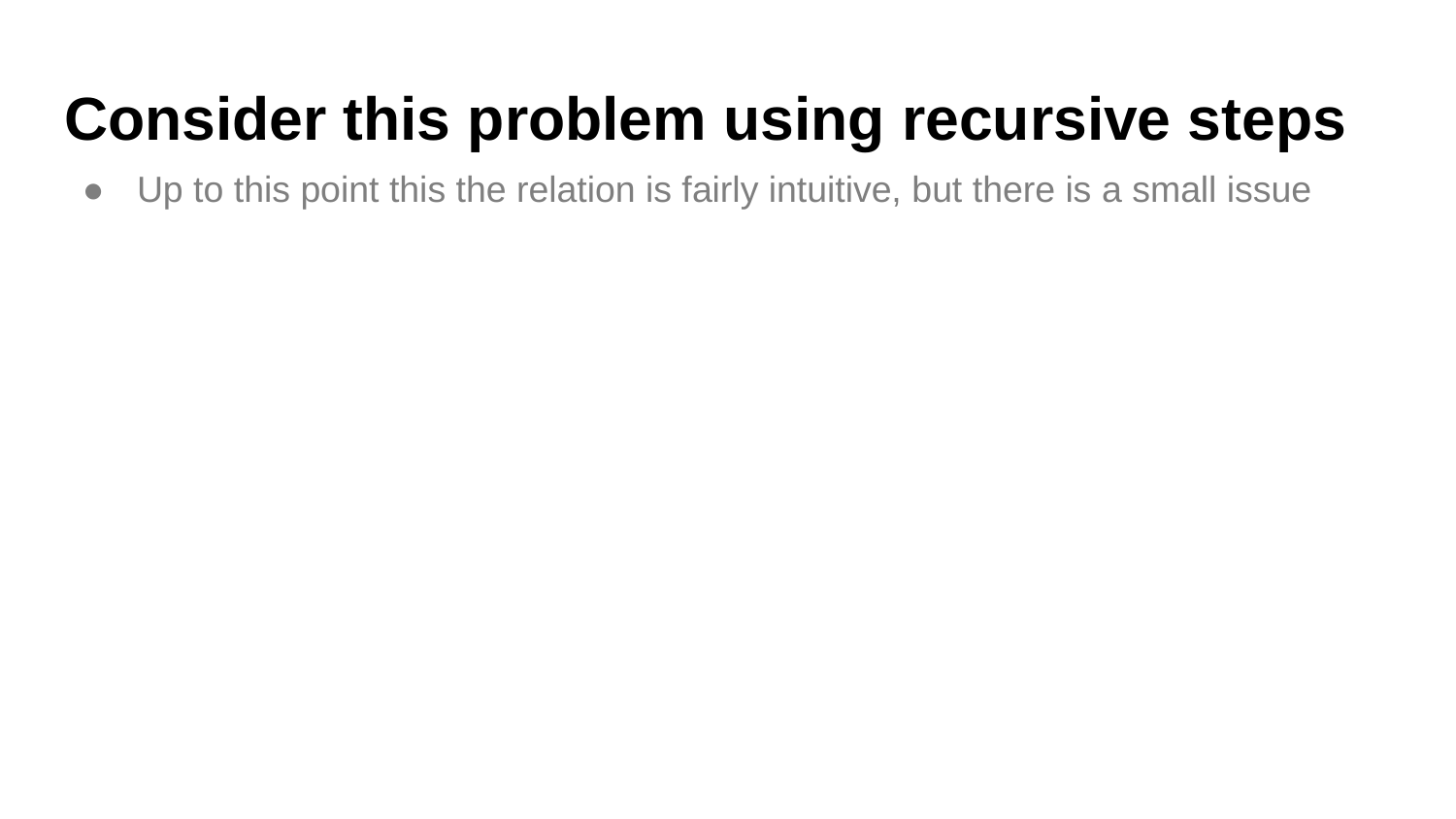

# Consider this problem using recursive steps
Up to this point this the relation is fairly intuitive, but there is a small issue